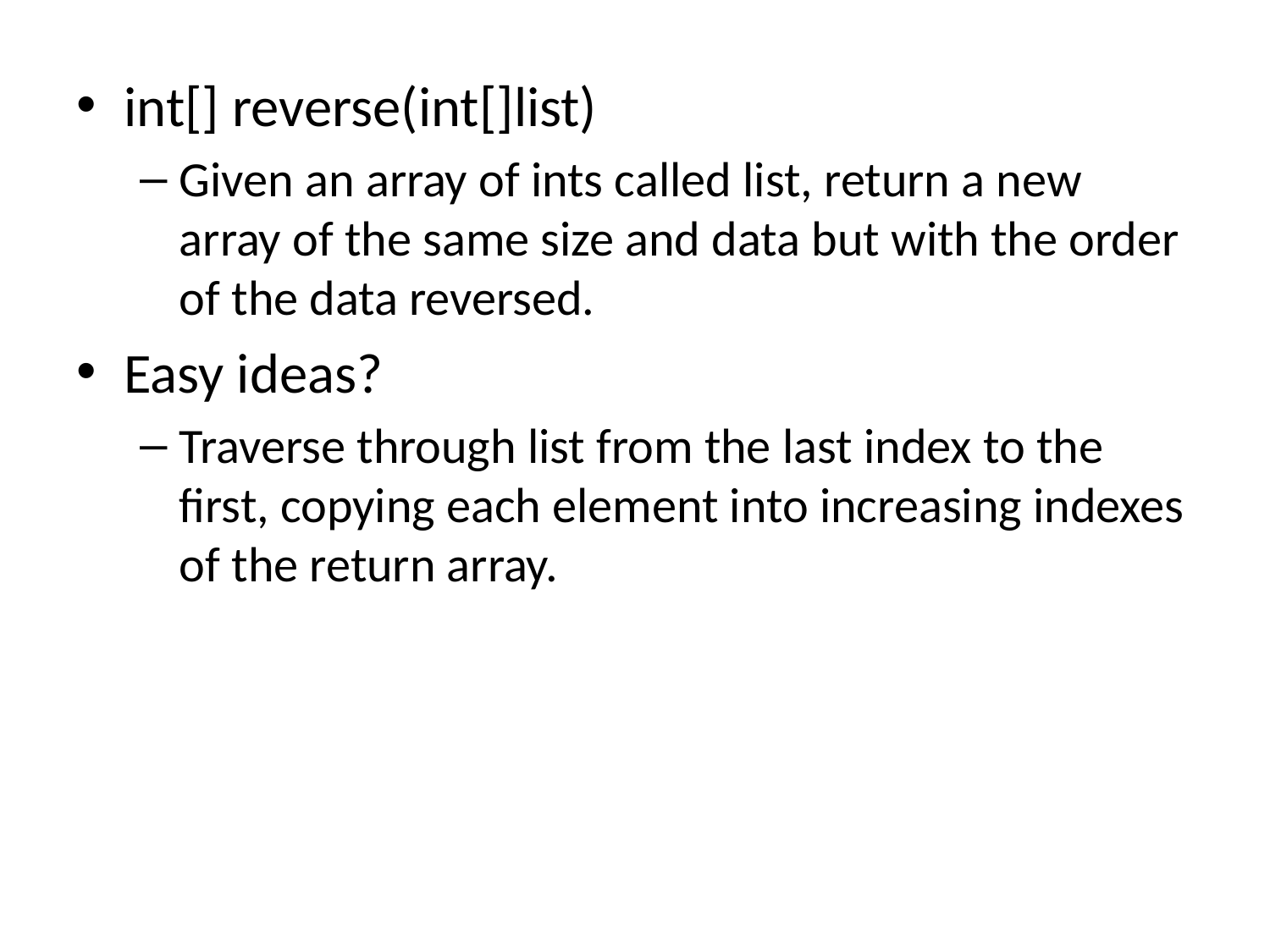

int[] reverse(int[]list)
Given an array of ints called list, return a new array of the same size and data but with the order of the data reversed.
Easy ideas?
Traverse through list from the last index to the first, copying each element into increasing indexes of the return array.